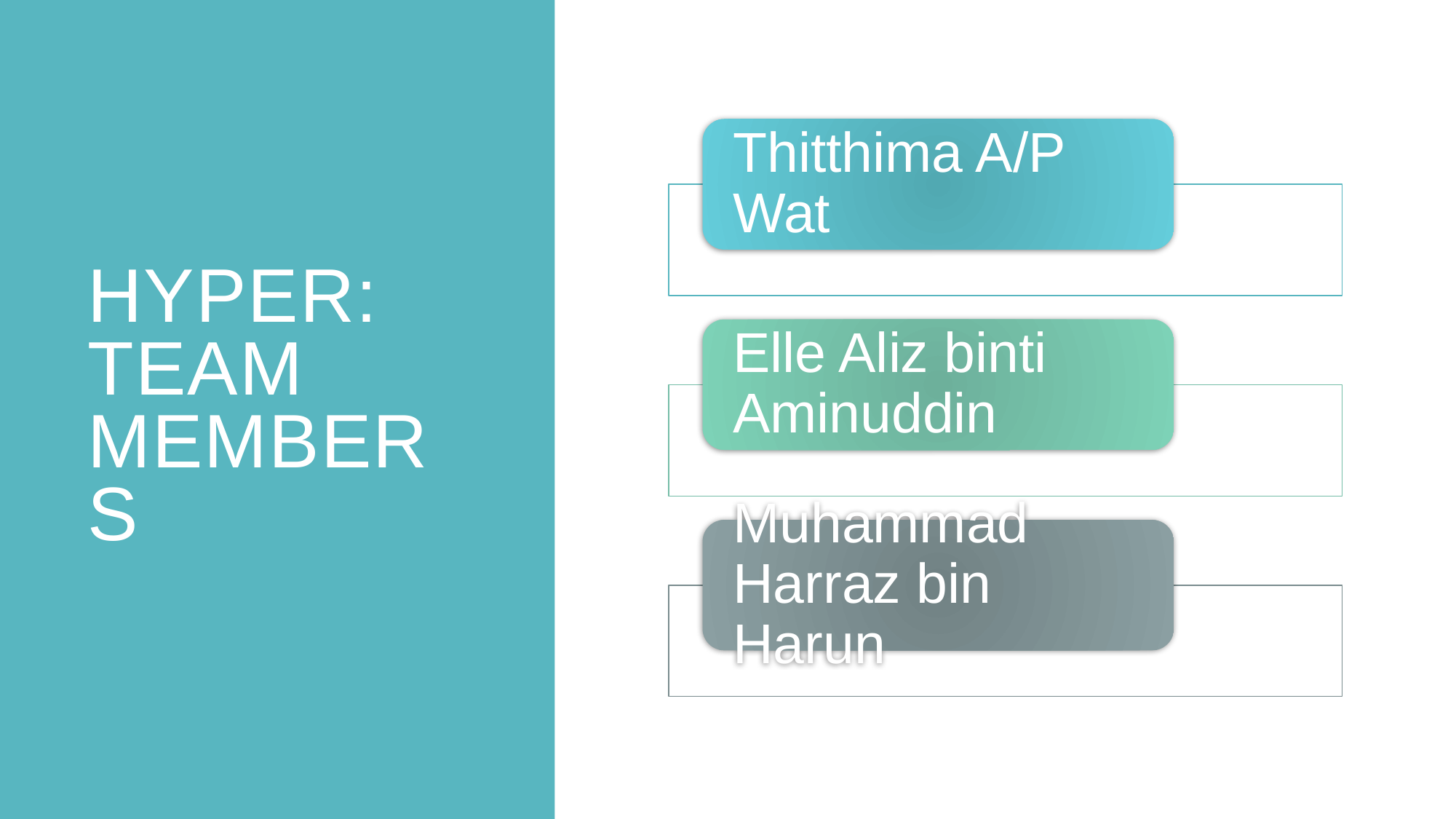

# Hyper: Team Members
Thitthima A/P Wat
Elle Aliz binti Aminuddin
Muhammad Harraz bin Harun